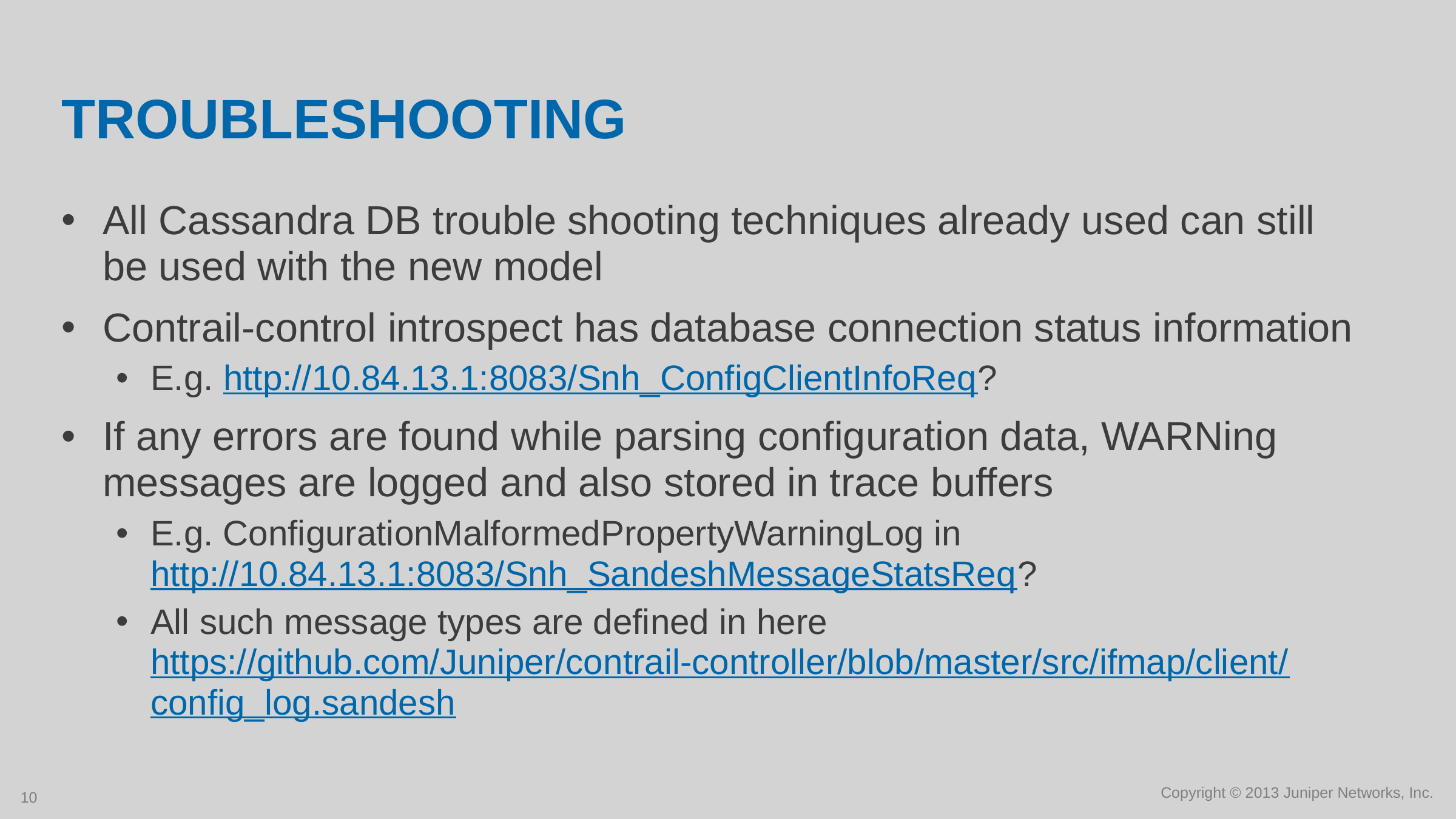

# Troubleshooting

All Cassandra DB trouble shooting techniques already used can still be used with the new model
Contrail-control introspect has database connection status information
E.g. http://10.84.13.1:8083/Snh_ConfigClientInfoReq?
If any errors are found while parsing configuration data, WARNing messages are logged and also stored in trace buffers
E.g. ConfigurationMalformedPropertyWarningLog in http://10.84.13.1:8083/Snh_SandeshMessageStatsReq?
All such message types are defined in here https://github.com/Juniper/contrail-controller/blob/master/src/ifmap/client/config_log.sandesh